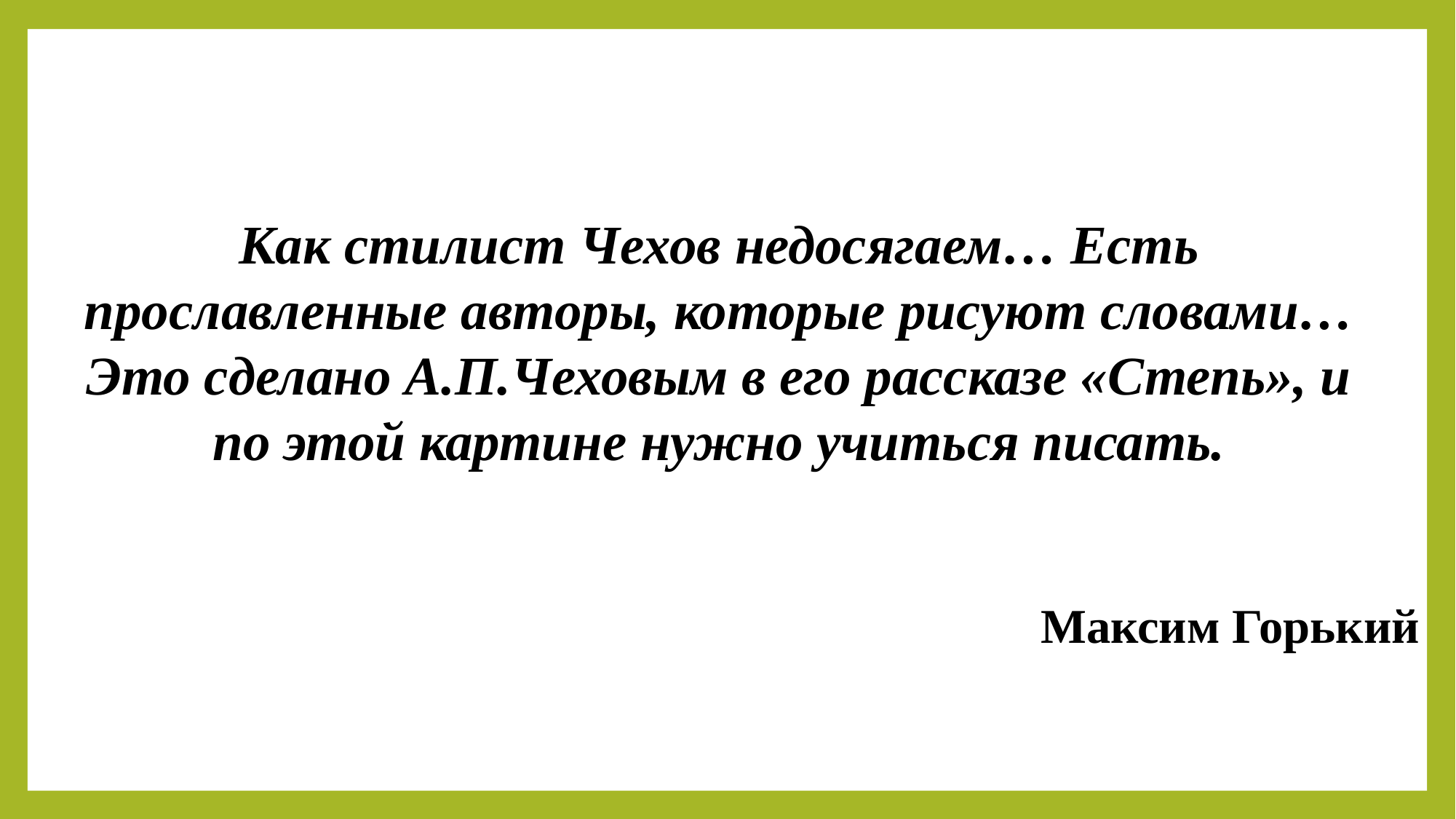

Как стилист Чехов недосягаем… Есть прославленные авторы, которые рисуют словами… Это сделано А.П.Чеховым в его рассказе «Степь», и по этой картине нужно учиться писать.
Максим Горький